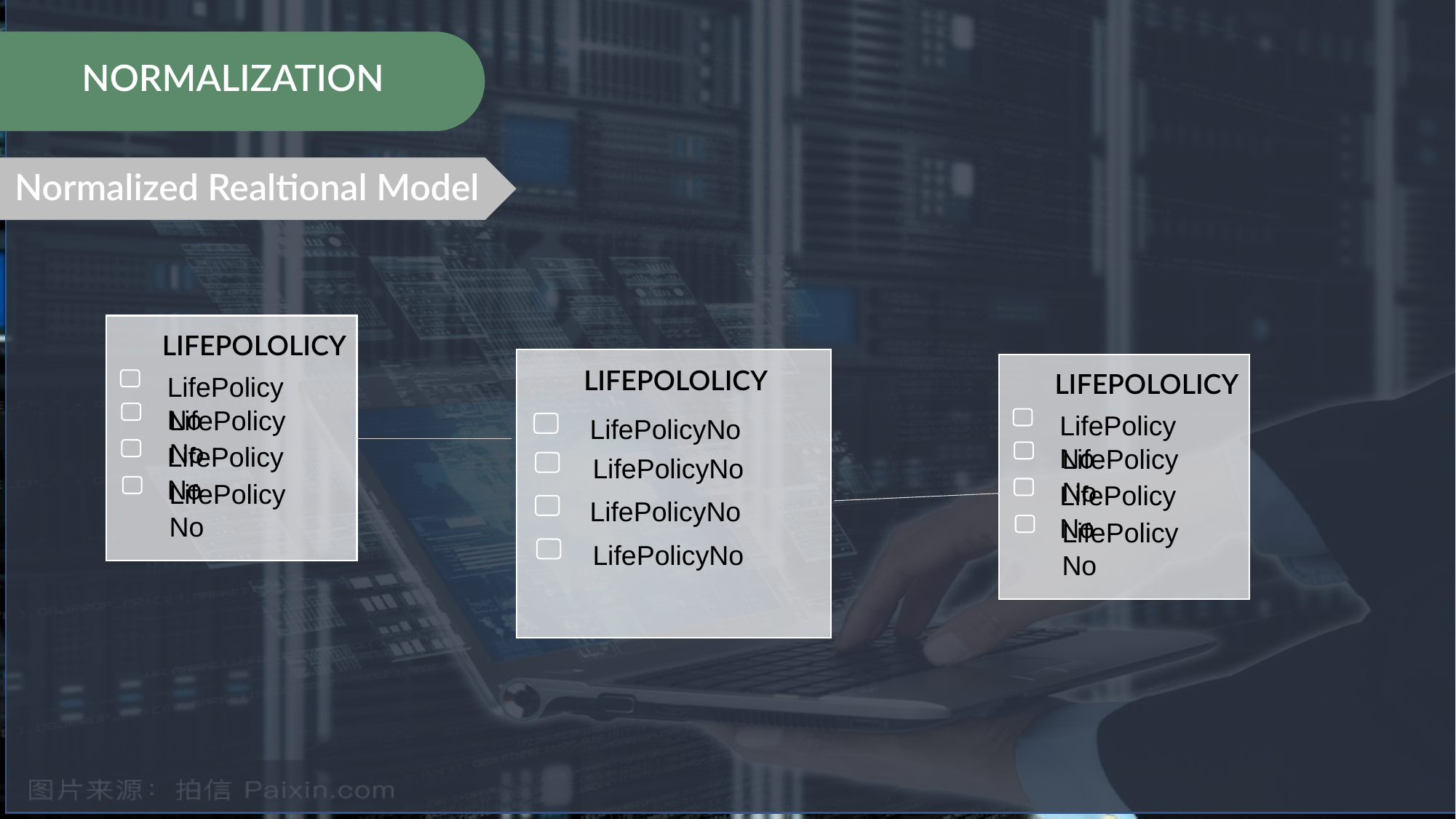

#
NORMALIZATION

Normalized Realtional Model

LIFEPOLOLICY
LifePolicyNo

LifePolicyNo

LifePolicyNo

LifePolicyNo

LIFEPOLOLICY
LifePolicyNo

LifePolicyNo

LifePolicyNo

LifePolicyNo

LIFEPOLOLICY
LifePolicyNo

LifePolicyNo

LifePolicyNo

LifePolicyNo